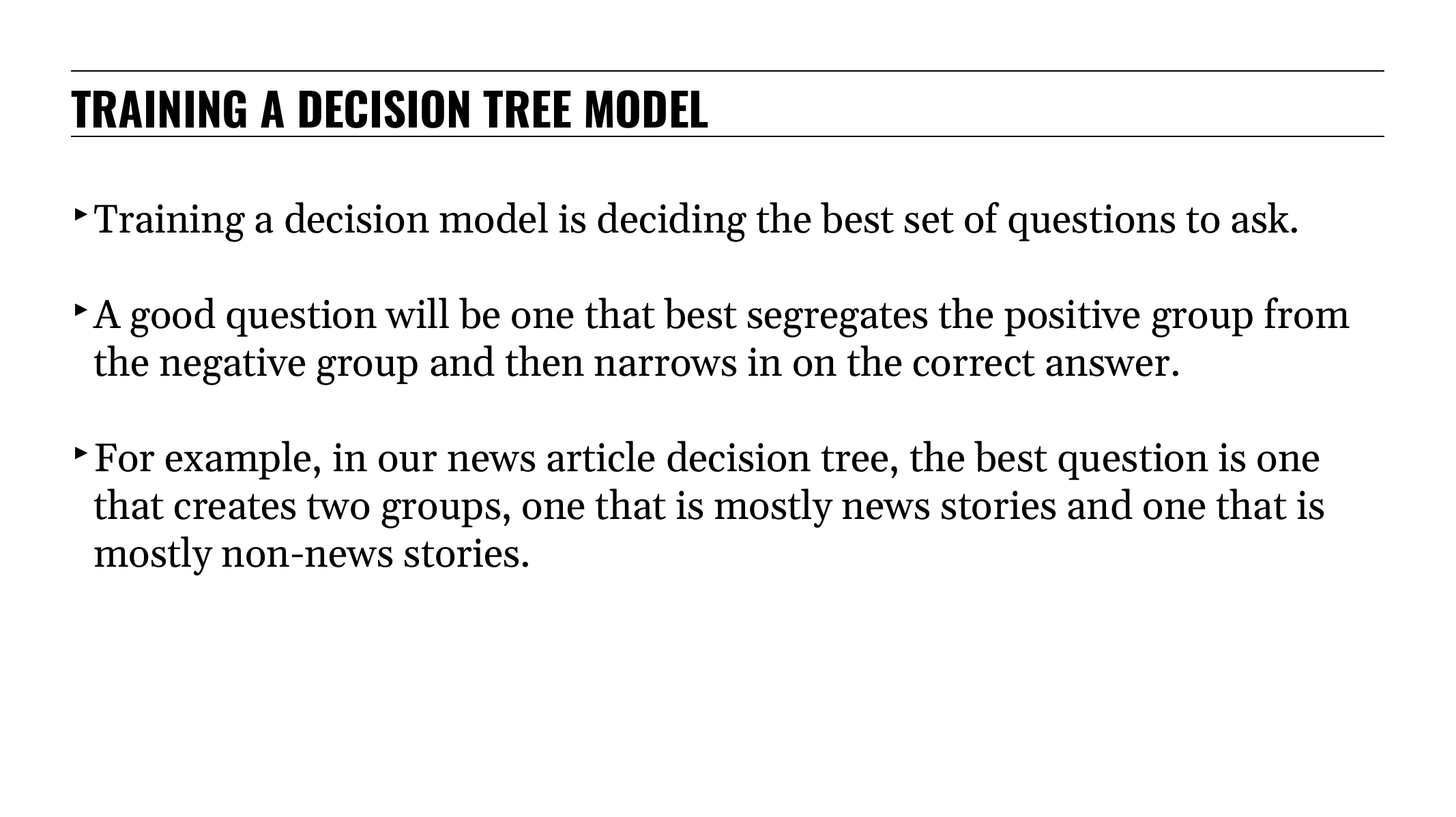

TRAINING A DECISION TREE MODEL

Training a decision model is deciding the best set of questions to ask.

A good question will be one that best segregates the positive group from the negative group and then narrows in on the correct answer.

For example, in our news article decision tree, the best question is one that creates two groups, one that is mostly news stories and one that is mostly non-news stories.